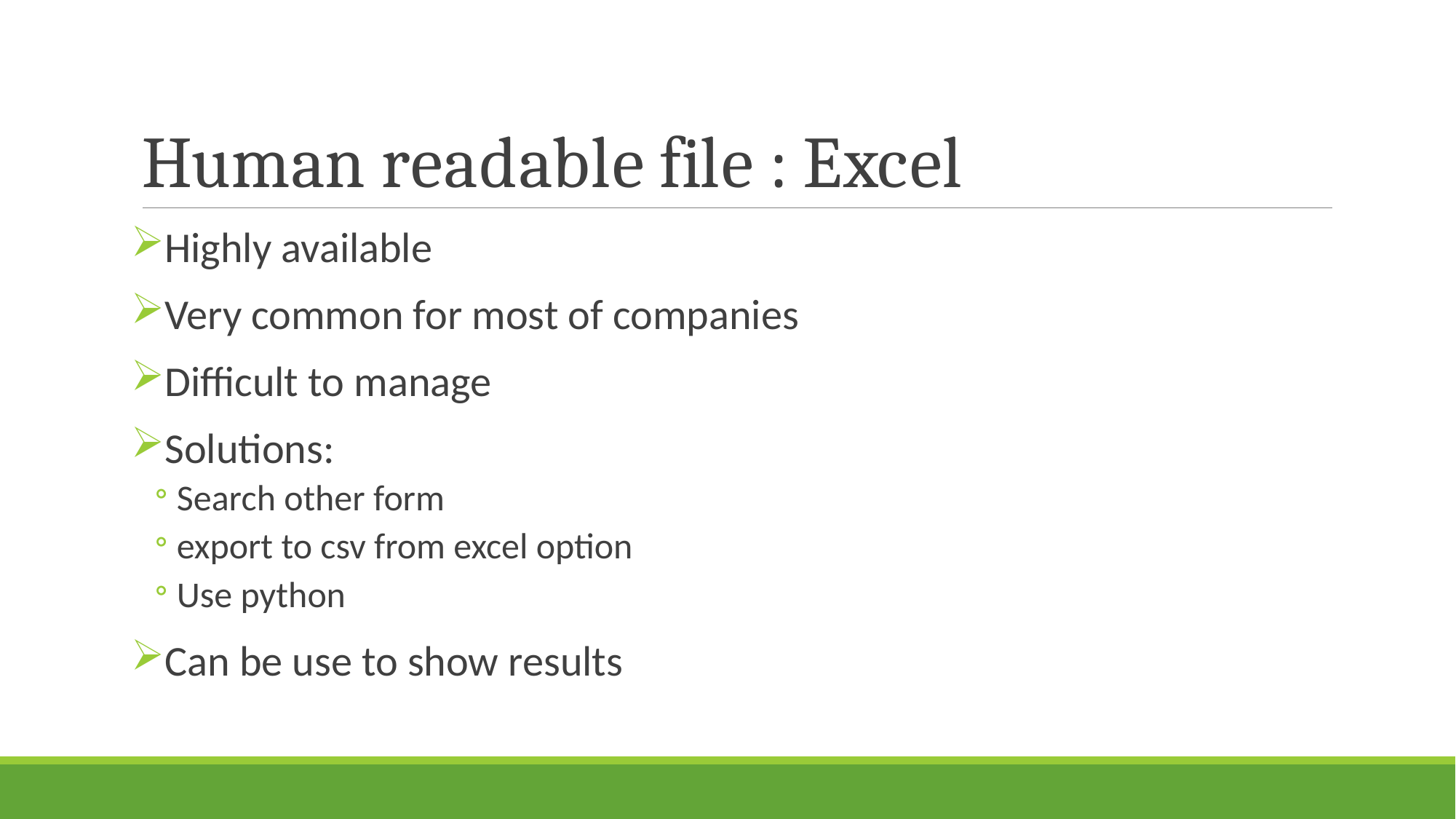

# Human readable file : Excel
Highly available
Very common for most of companies
Difficult to manage
Solutions:
Search other form
export to csv from excel option
Use python
Can be use to show results